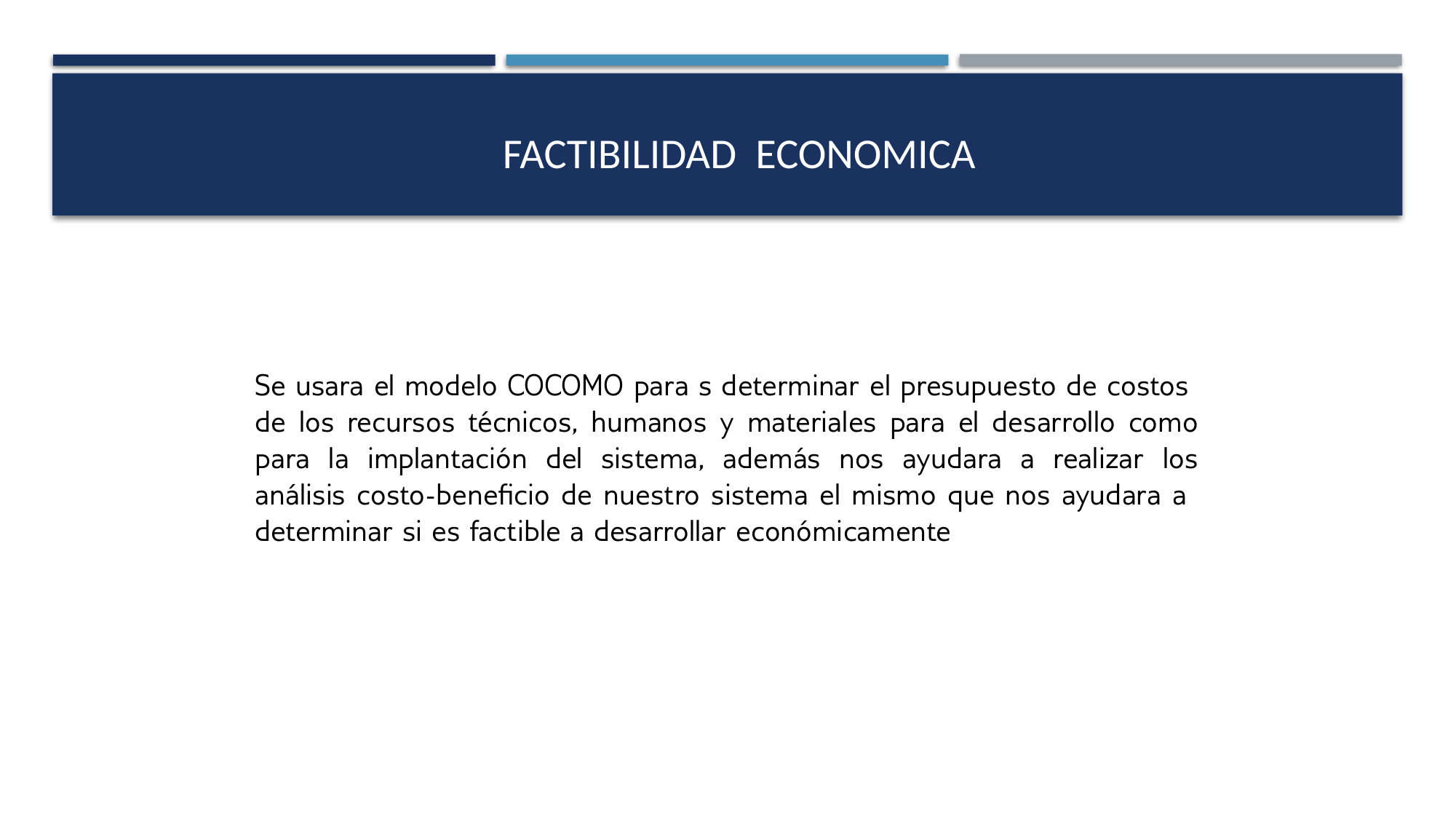

FACTIBILIDAD  ECONOMICA
Se usara el modelo COCOMO para s determinar el presupuesto de costos  de los recursos técnicos, humanos y materiales para el desarrollo como para la implantación del sistema, además nos ayudara a realizar los análisis costo-beneficio de nuestro sistema el mismo que nos ayudara a  determinar si es factible a desarrollar económicamente